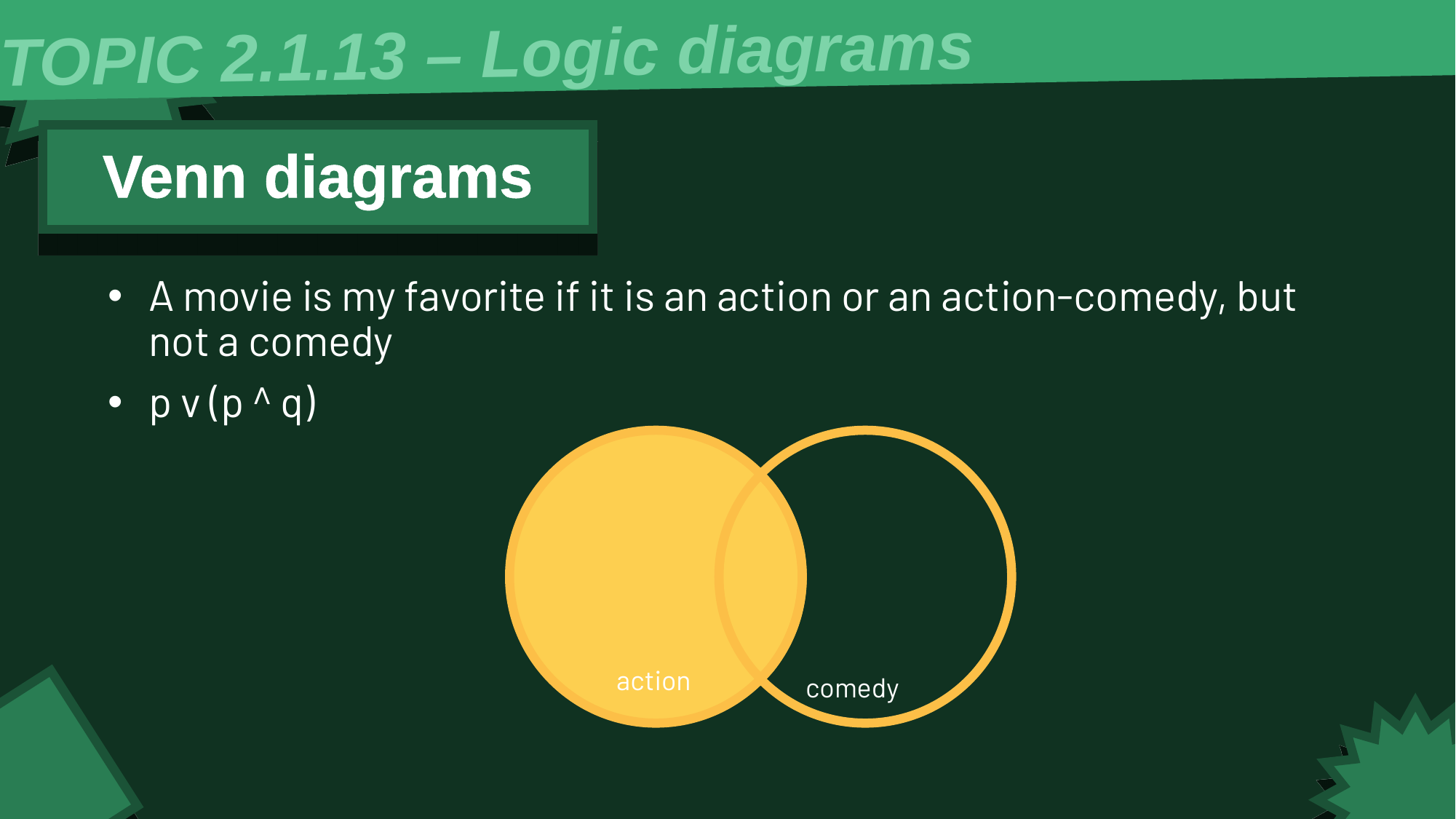

TOPIC 2.1.13 – Logic diagrams

Venn diagrams
A movie is my favorite if it is an action or an action-comedy, but not a comedy
p v (p ^ q)

action
comedy